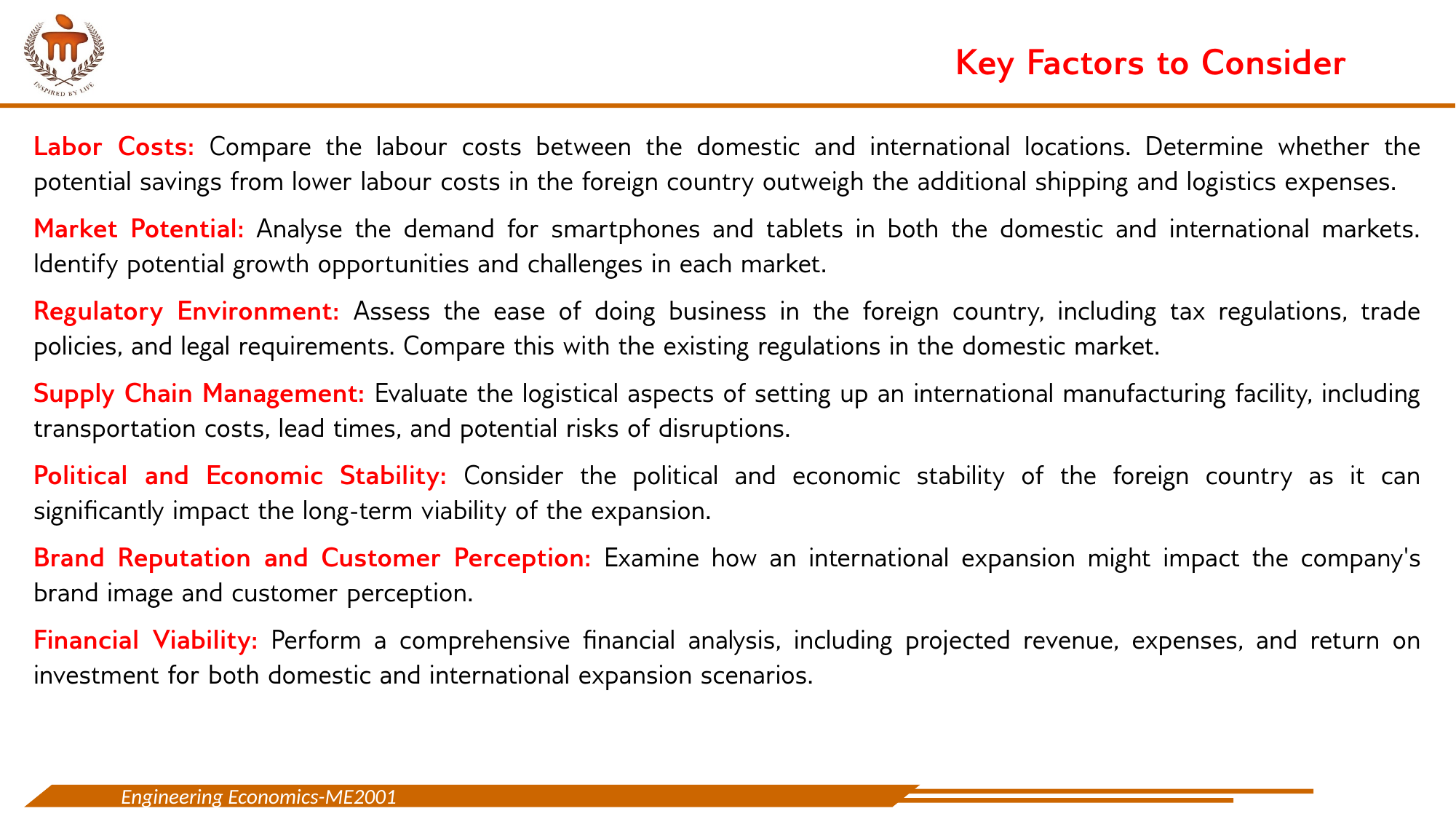

Key Factors to Consider
Labor Costs: Compare the labour costs between the domestic and international locations. Determine whether the potential savings from lower labour costs in the foreign country outweigh the additional shipping and logistics expenses.
Market Potential: Analyse the demand for smartphones and tablets in both the domestic and international markets. Identify potential growth opportunities and challenges in each market.
Regulatory Environment: Assess the ease of doing business in the foreign country, including tax regulations, trade policies, and legal requirements. Compare this with the existing regulations in the domestic market.
Supply Chain Management: Evaluate the logistical aspects of setting up an international manufacturing facility, including transportation costs, lead times, and potential risks of disruptions.
Political and Economic Stability: Consider the political and economic stability of the foreign country as it can significantly impact the long-term viability of the expansion.
Brand Reputation and Customer Perception: Examine how an international expansion might impact the company's brand image and customer perception.
Financial Viability: Perform a comprehensive financial analysis, including projected revenue, expenses, and return on investment for both domestic and international expansion scenarios.